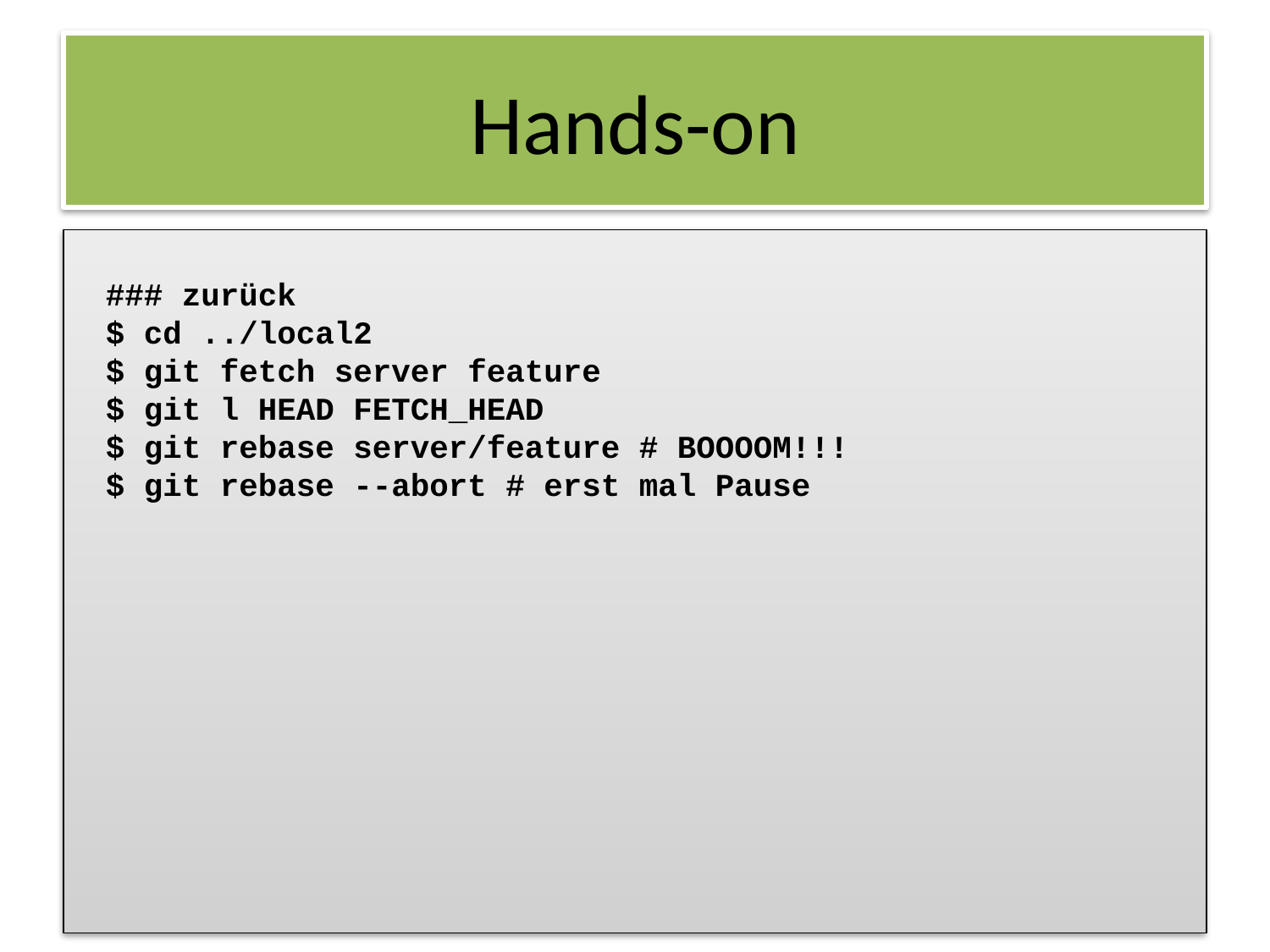

### zurück
$ cd ../local2
$ git fetch server feature
$ git l HEAD FETCH_HEAD
$ git rebase server/feature # BOOOOM!!!
$ git rebase --abort # erst mal Pause